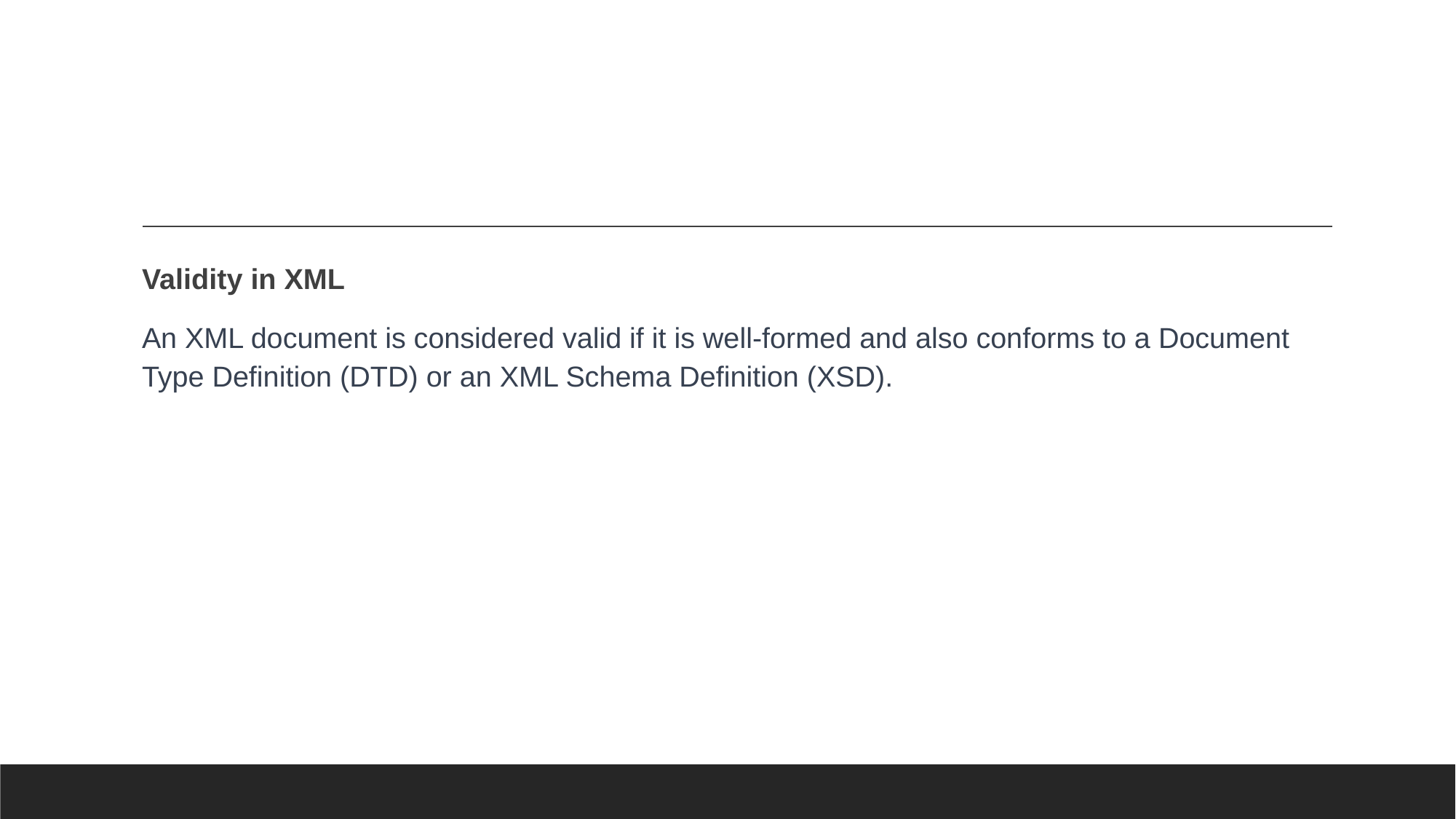

#
Validity in XML
An XML document is considered valid if it is well-formed and also conforms to a Document Type Definition (DTD) or an XML Schema Definition (XSD).